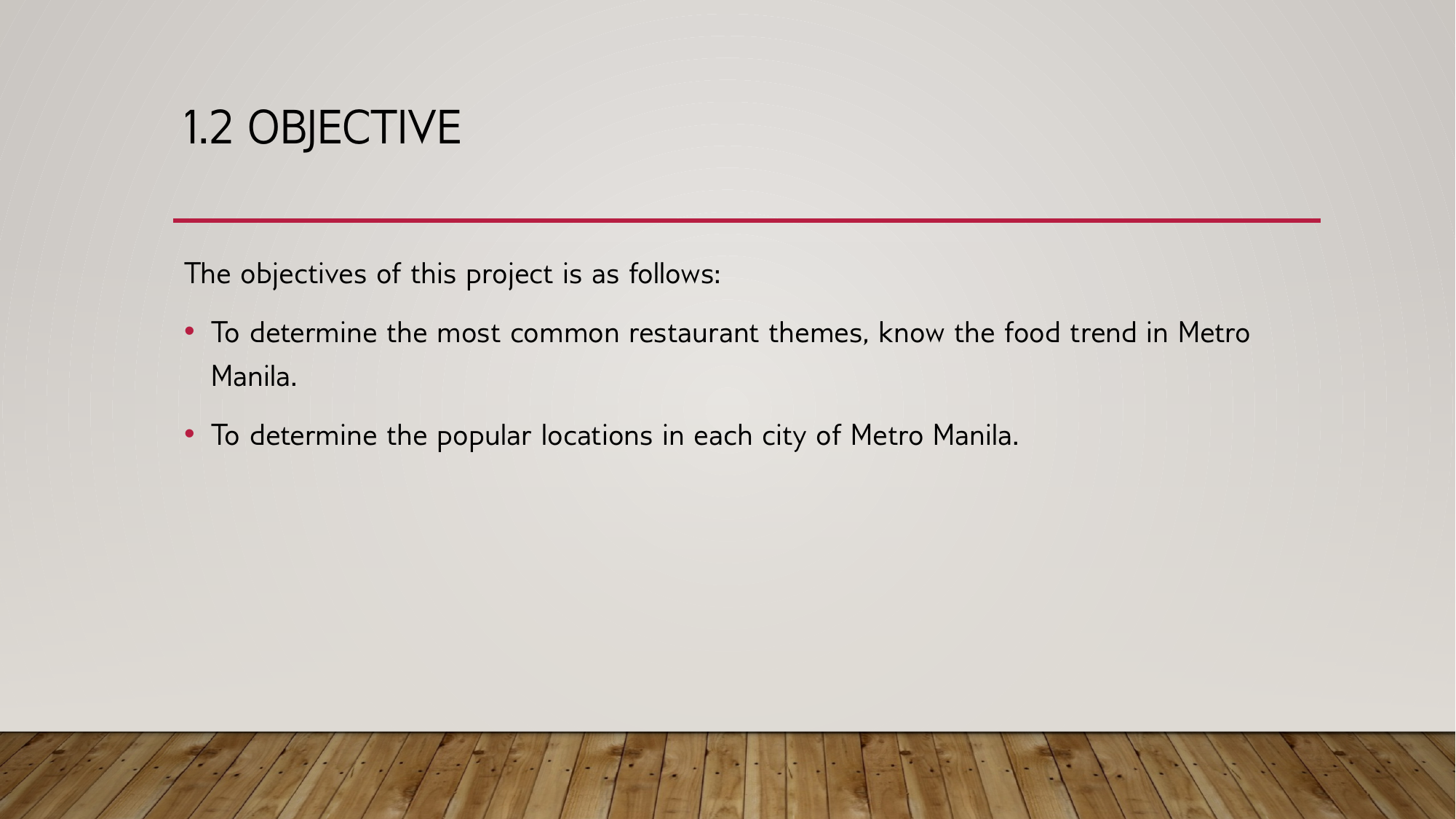

# 1.2 Objective
The objectives of this project is as follows:
To determine the most common restaurant themes, know the food trend in Metro Manila.
To determine the popular locations in each city of Metro Manila.